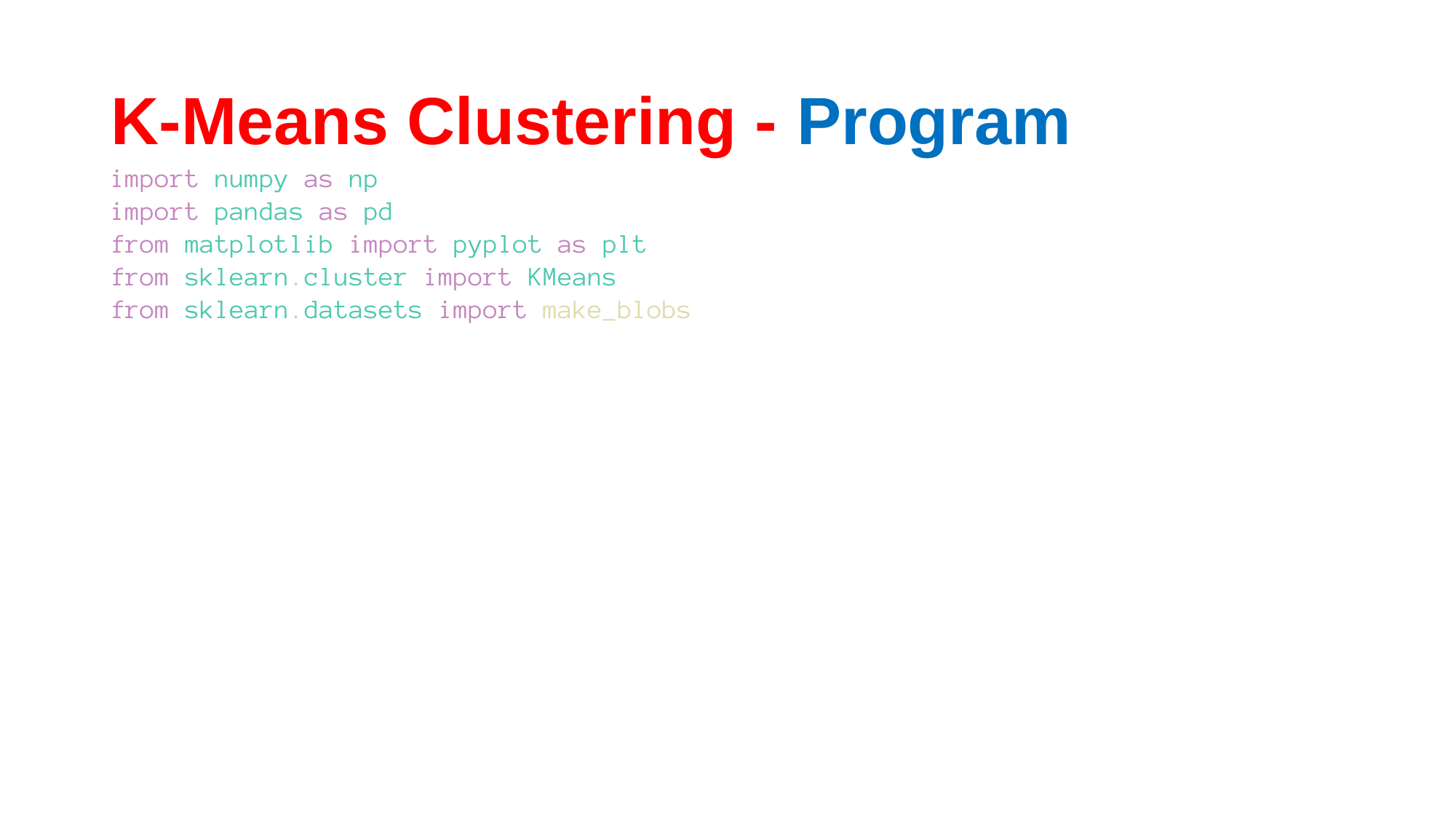

# K-Means Clustering - Program
import numpy as np
import pandas as pd
from matplotlib import pyplot as plt
from sklearn.cluster import KMeans
from sklearn.datasets import make_blobs